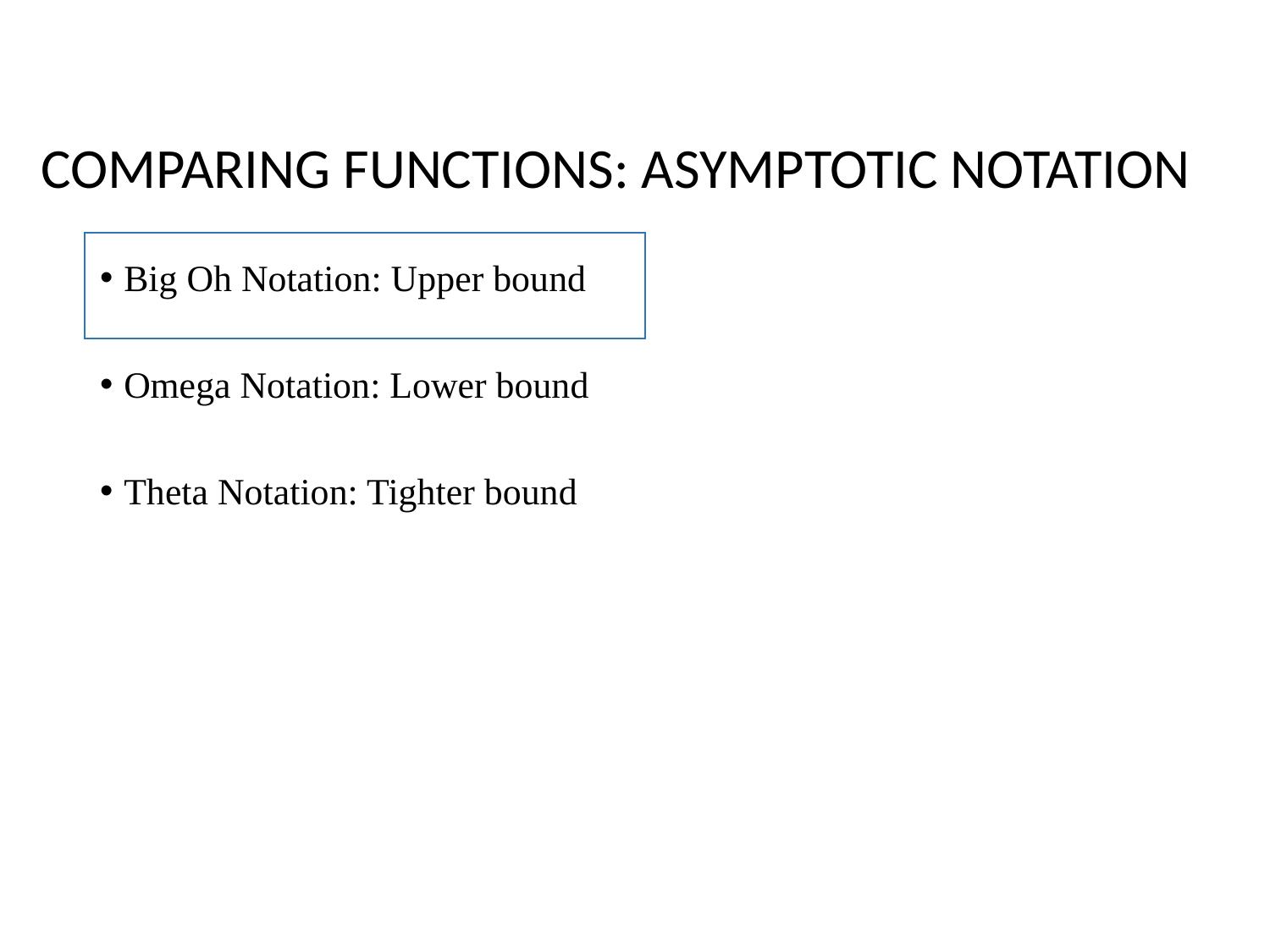

# COMPARING FUNCTIONS: ASYMPTOTIC NOTATION

Big Oh Notation: Upper bound

Omega Notation: Lower bound

Theta Notation: Tighter bound
27